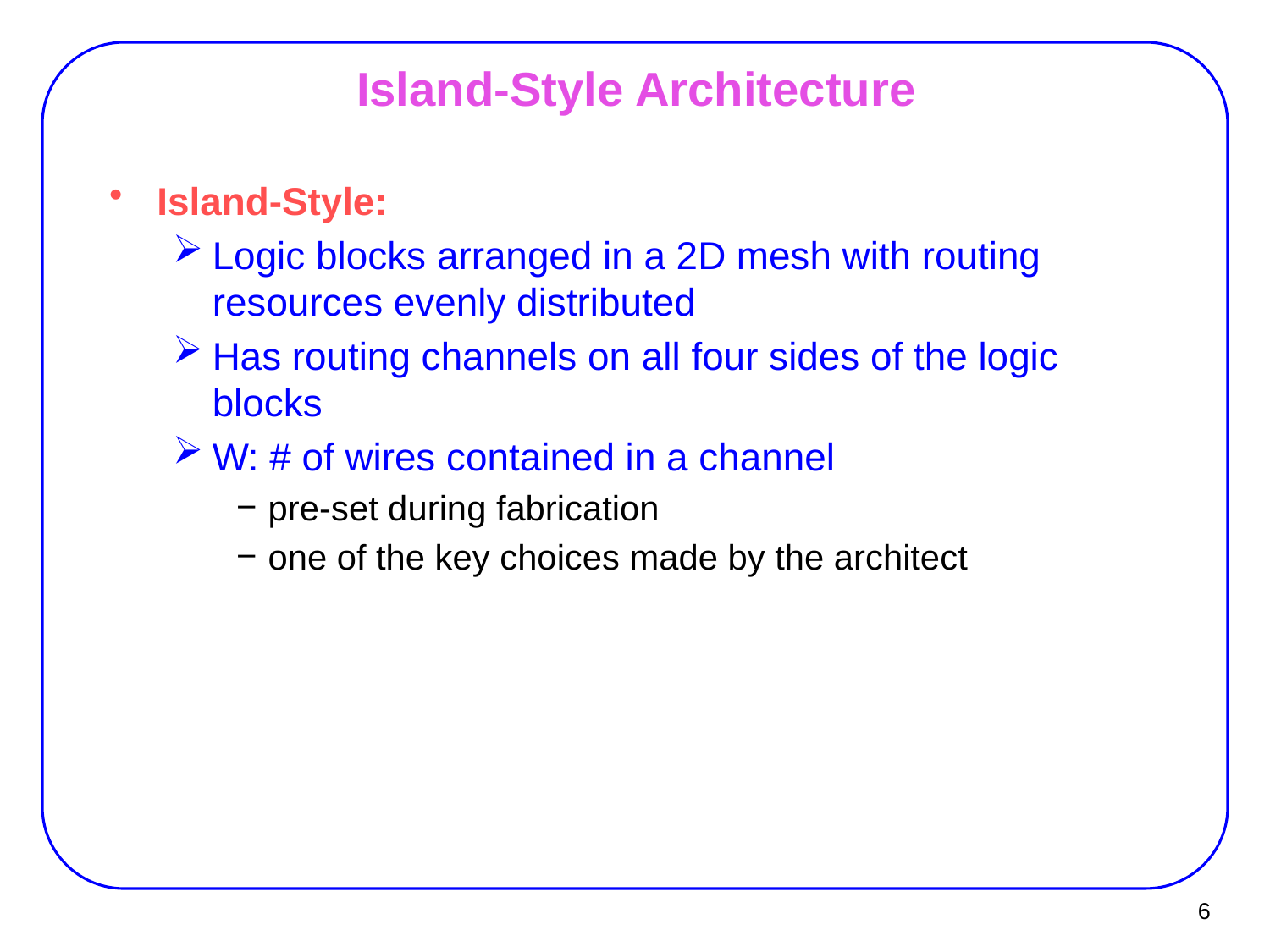

# Island-Style Architecture
Island-Style:
Logic blocks arranged in a 2D mesh with routing resources evenly distributed
Has routing channels on all four sides of the logic blocks
W: # of wires contained in a channel
pre-set during fabrication
one of the key choices made by the architect

6